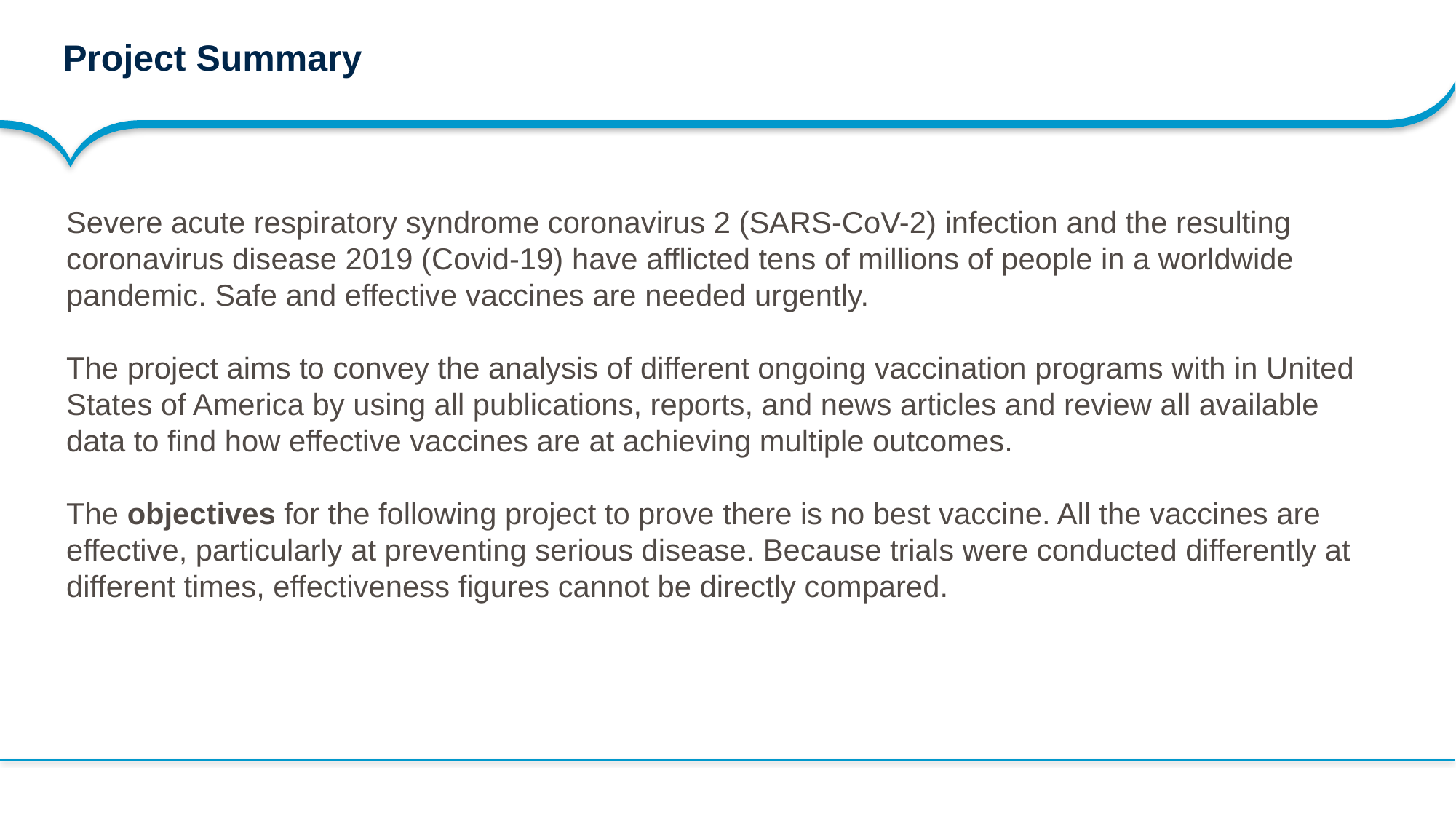

# Project Summary
Severe acute respiratory syndrome coronavirus 2 (SARS-CoV-2) infection and the resulting coronavirus disease 2019 (Covid-19) have afflicted tens of millions of people in a worldwide pandemic. Safe and effective vaccines are needed urgently.

The project aims to convey the analysis of different ongoing vaccination programs with in United States of America by using all publications, reports, and news articles and review all available data to find how effective vaccines are at achieving multiple outcomes.

The objectives for the following project to prove there is no best vaccine. All the vaccines are effective, particularly at preventing serious disease. Because trials were conducted differently at different times, effectiveness figures cannot be directly compared.